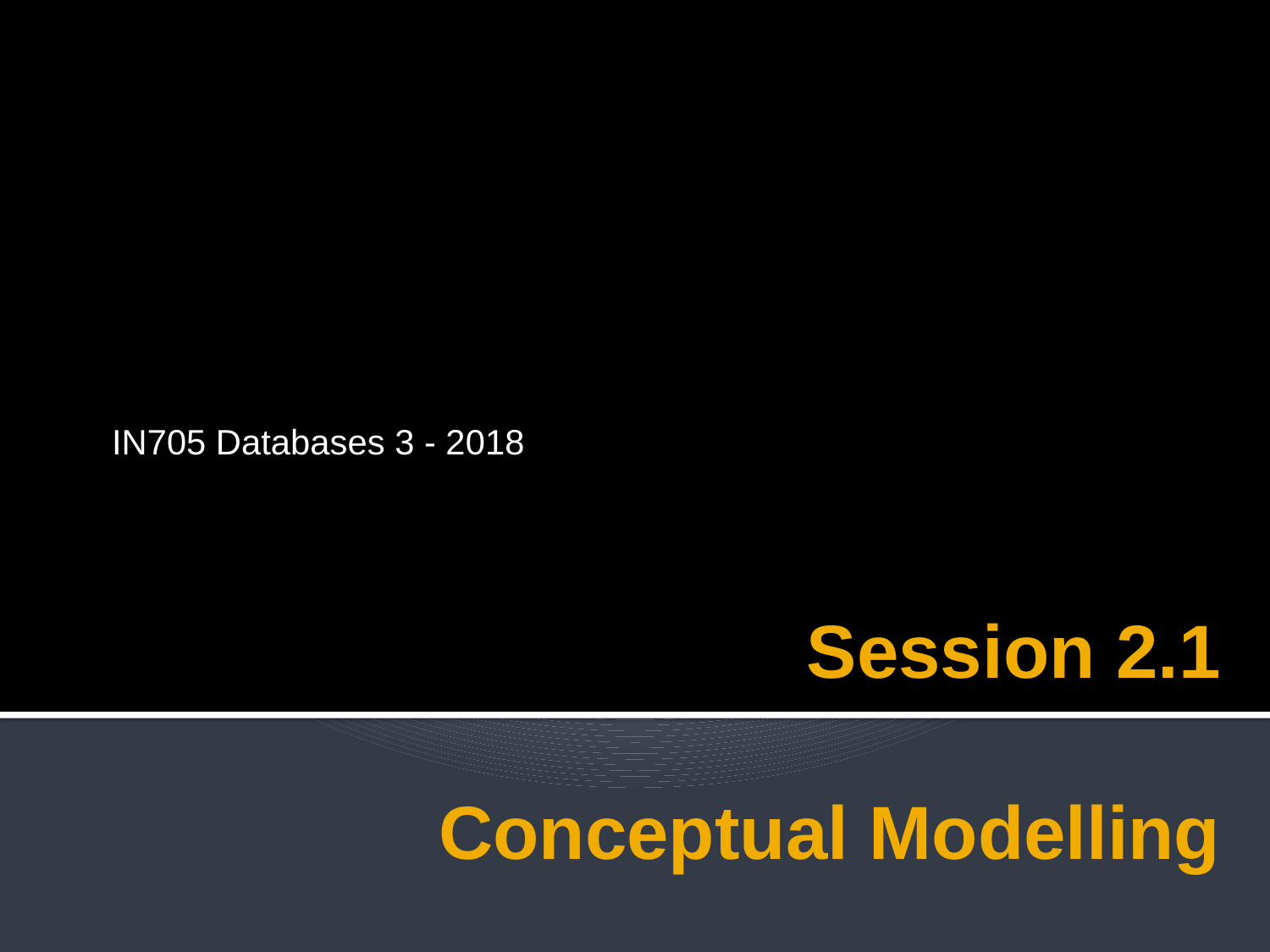

IN705 Databases 3 - 2018
# Session 2.1 Conceptual Modelling